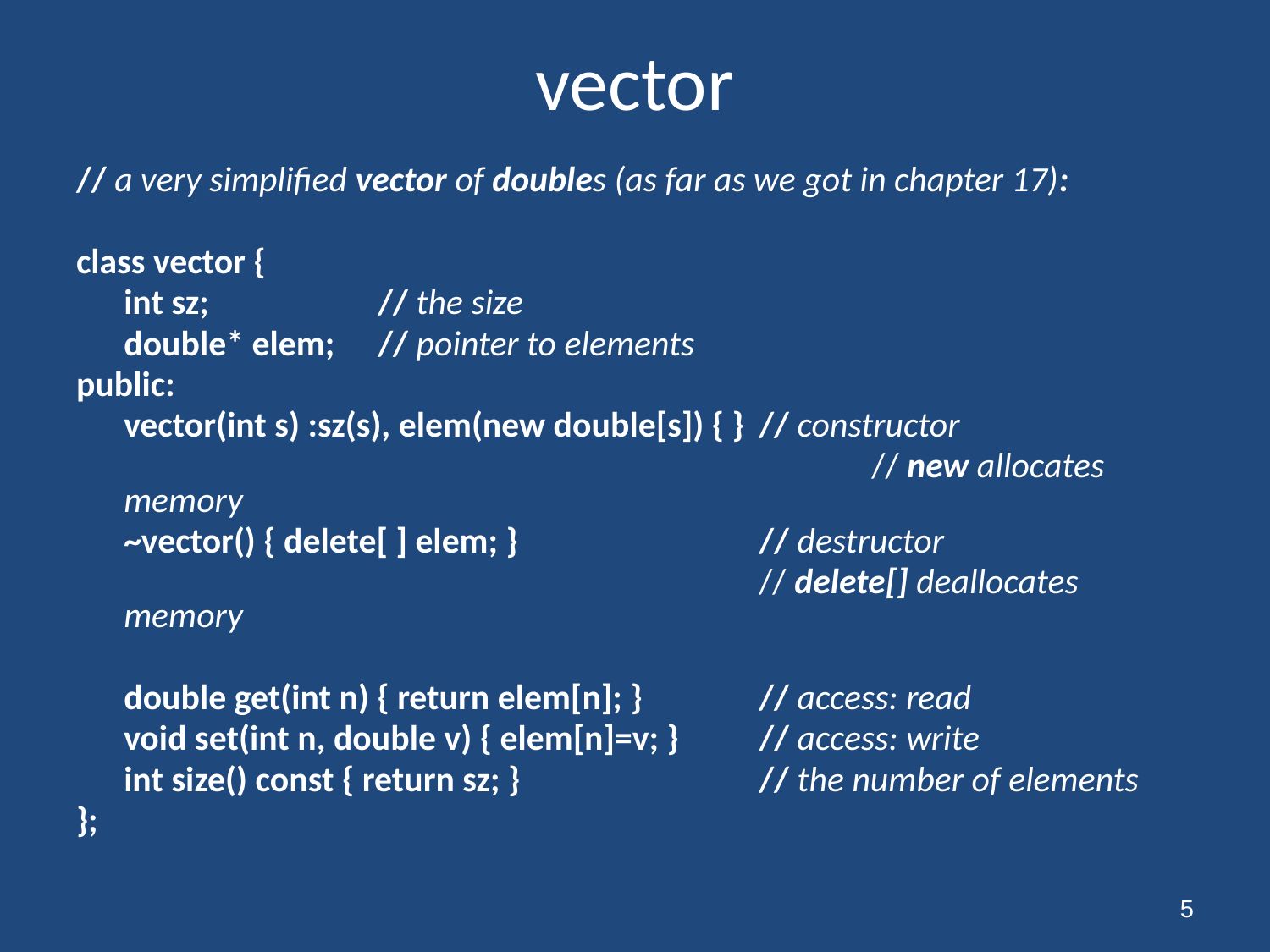

# vector
// a very simplified vector of doubles (as far as we got in chapter 17):

class vector {
	int sz;		// the size
	double* elem;	// pointer to elements
public:
	vector(int s) :sz(s), elem(new double[s]) { }	// constructor
						              // new allocates memory
	~vector() { delete[ ] elem; }		// destructor
						// delete[] deallocates memory

	double get(int n) { return elem[n]; } 	// access: read
	void set(int n, double v) { elem[n]=v; }	// access: write
	int size() const { return sz; }		// the number of elements
};

5